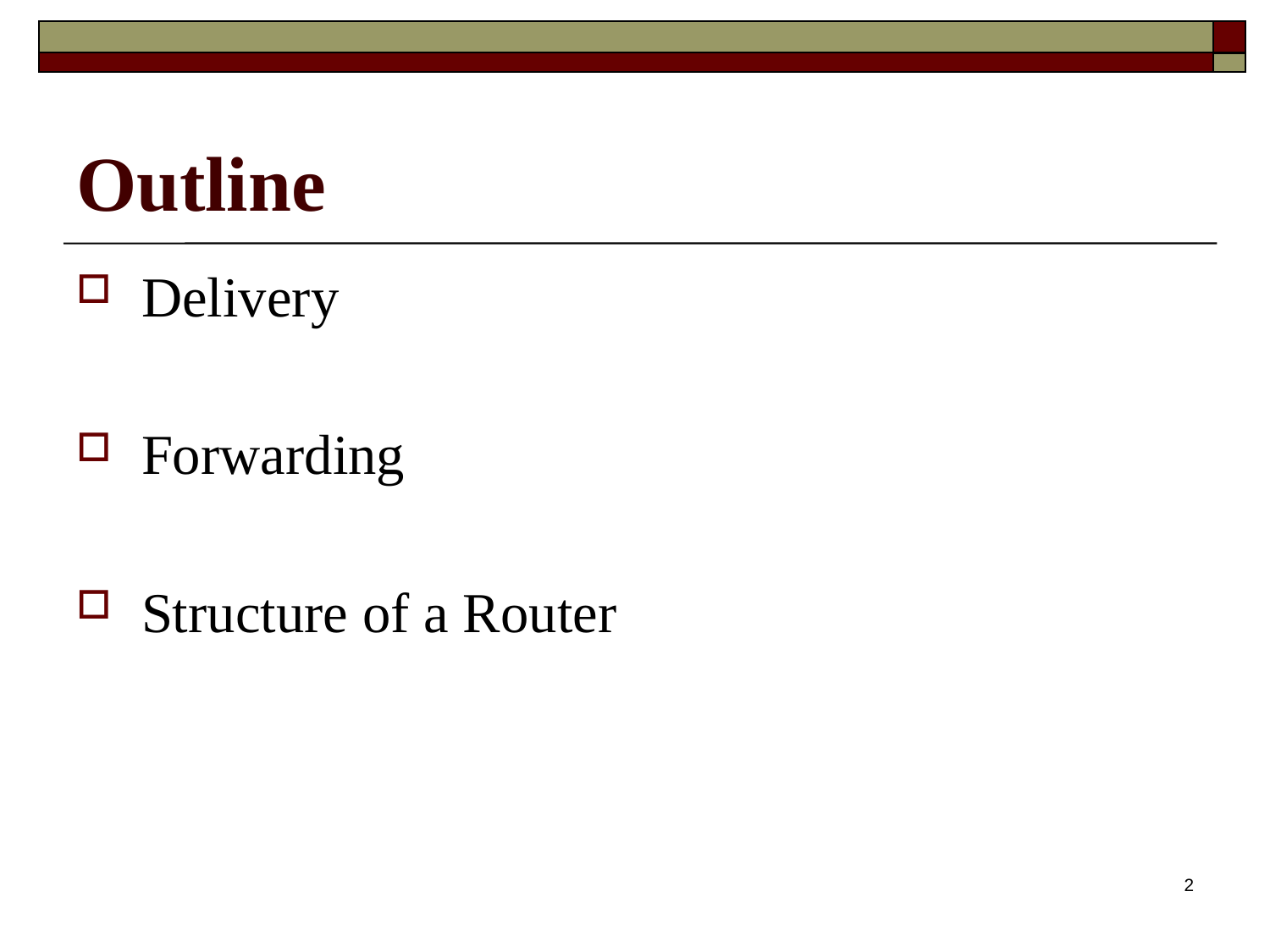

# Outline
Delivery

Forwarding

Structure of a Router
2